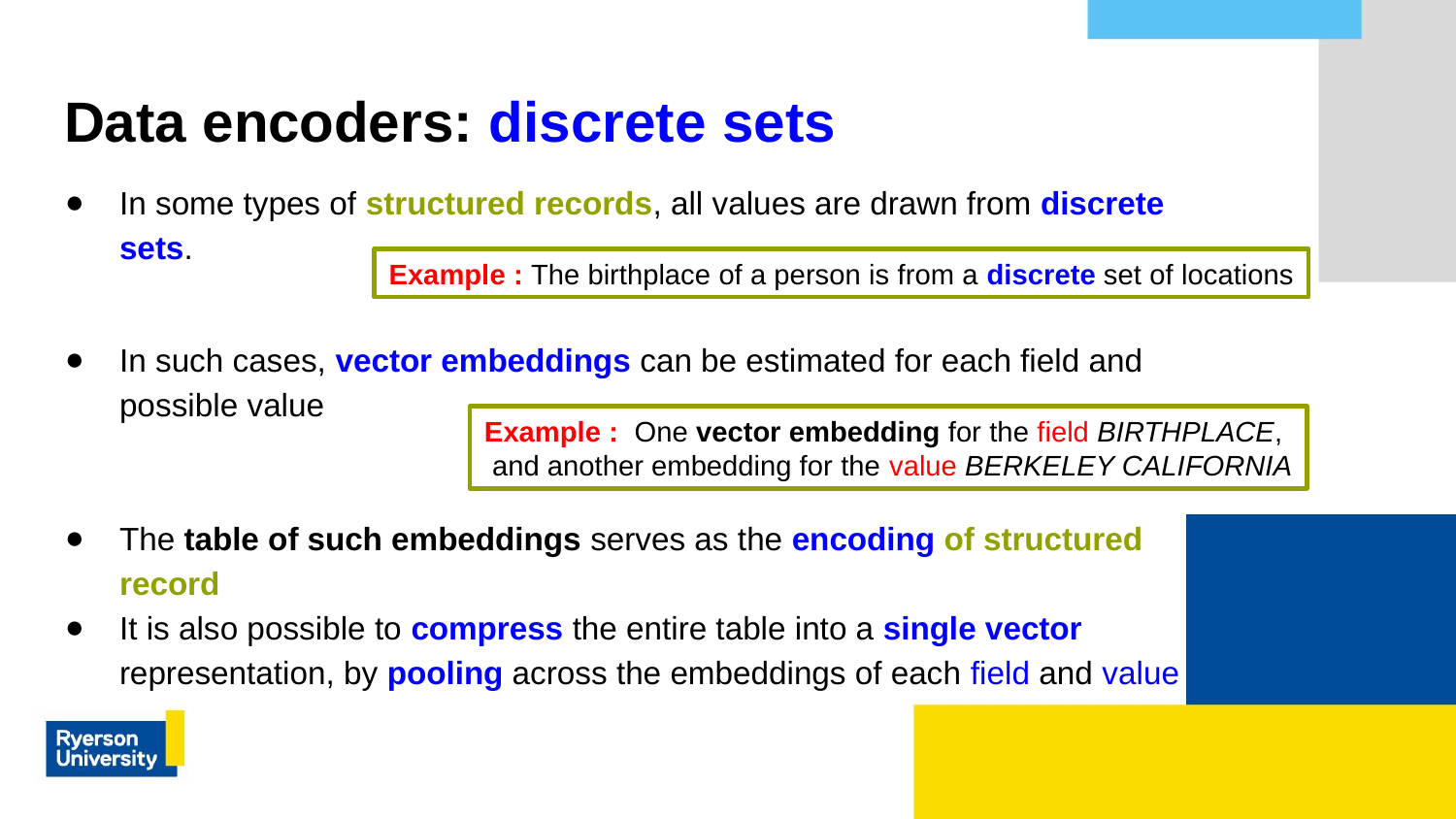

# Data encoders: discrete sets
In some types of structured records, all values are drawn from discrete sets.

In such cases, vector embeddings can be estimated for each field and possible value

The table of such embeddings serves as the encoding of structured record
It is also possible to compress the entire table into a single vector representation, by pooling across the embeddings of each field and value

Example : The birthplace of a person is from a discrete set of locations
Example :  One vector embedding for the field BIRTHPLACE,
 and another embedding for the value BERKELEY CALIFORNIA